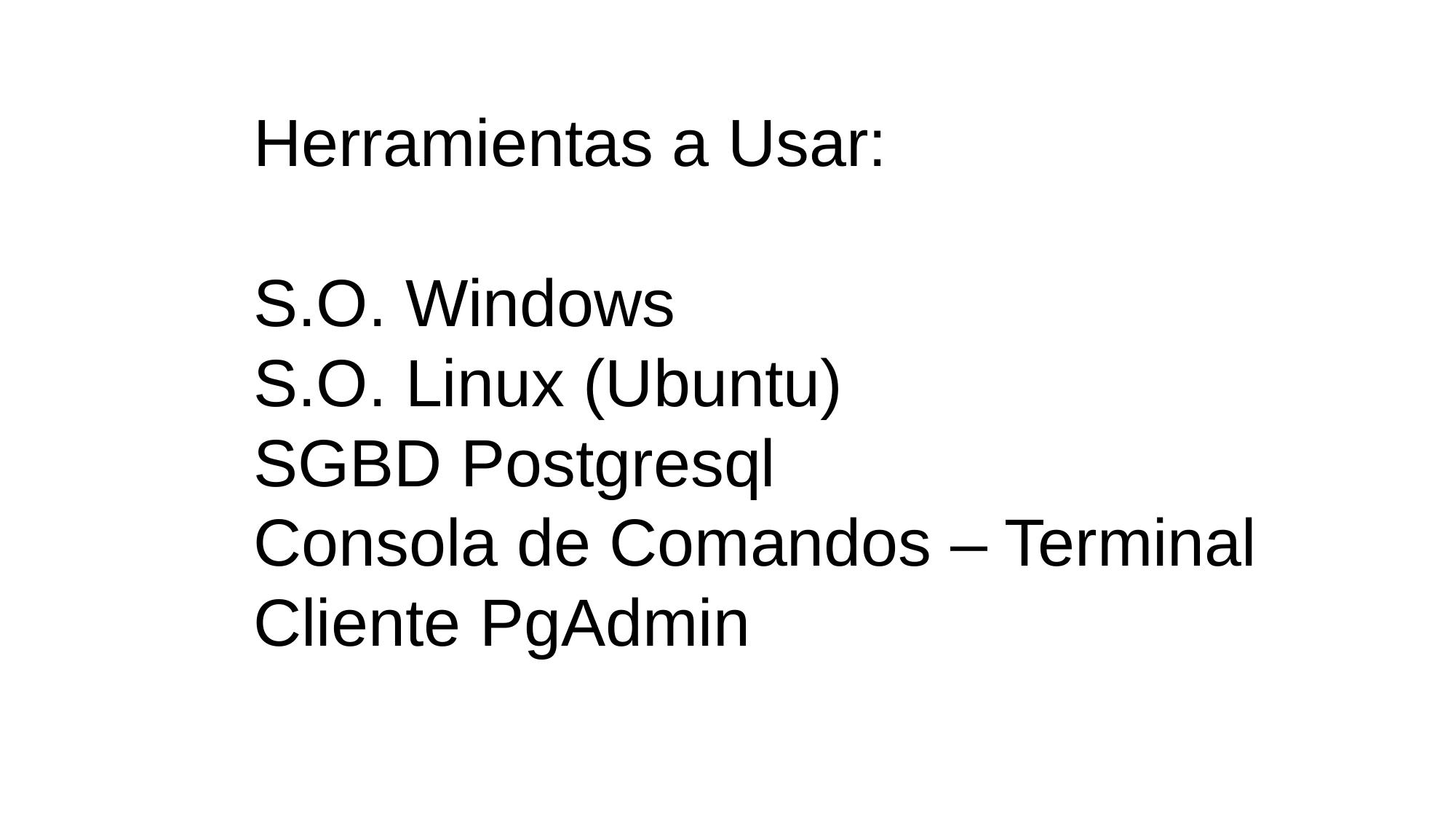

Herramientas a Usar:

S.O. Windows
S.O. Linux (Ubuntu)
SGBD Postgresql
Consola de Comandos – Terminal
Cliente PgAdmin